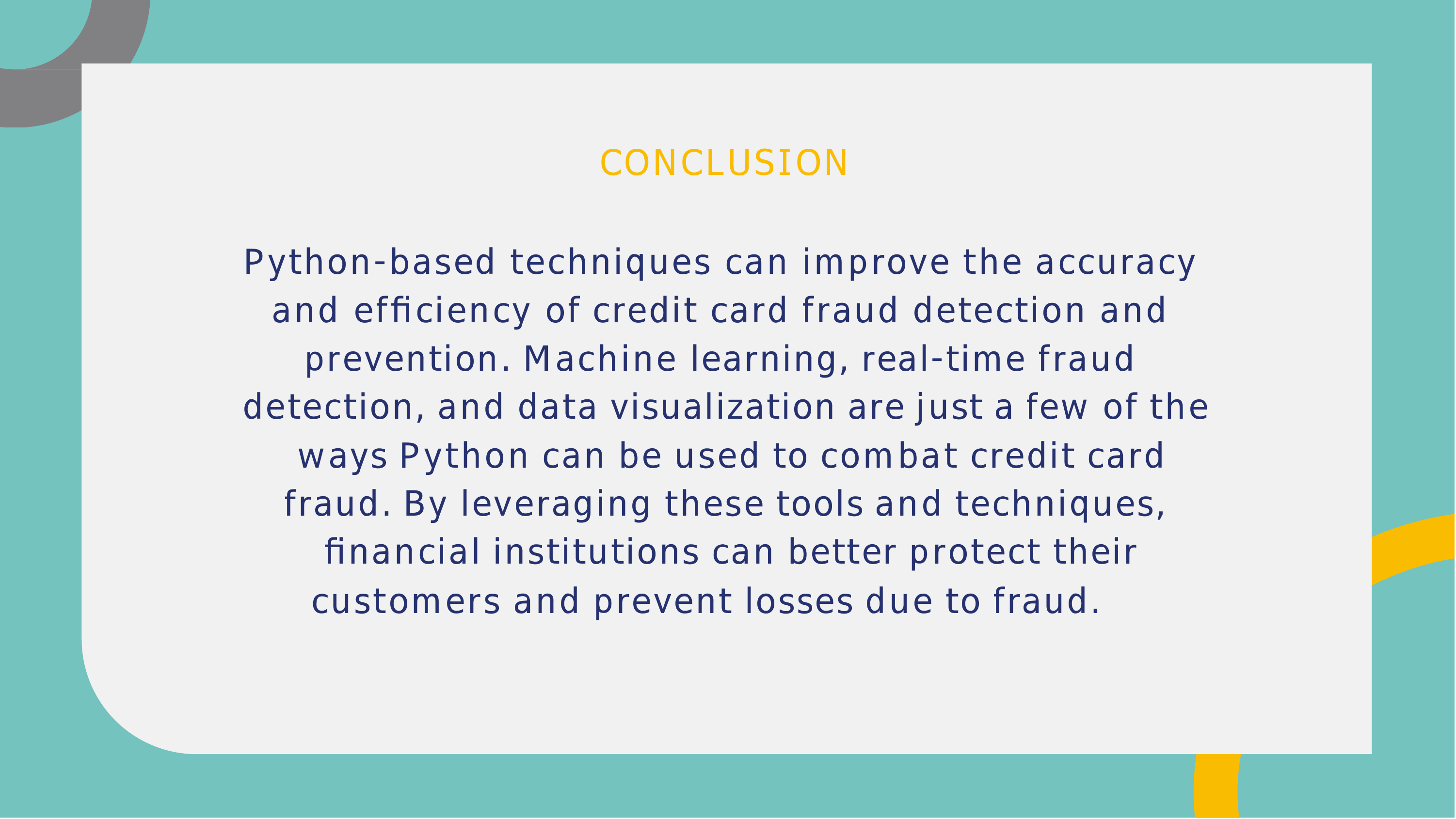

# CONCLUSION
Python-based techniques can improve the accuracy  and efﬁciency of credit card fraud detection and  prevention. Machine learning, real-time fraud  detection, and data visualization are just a few of the  ways Python can be used to combat credit card
fraud. By leveraging these tools and techniques,  ﬁnancial institutions can better protect their
customers and prevent losses due to fraud.